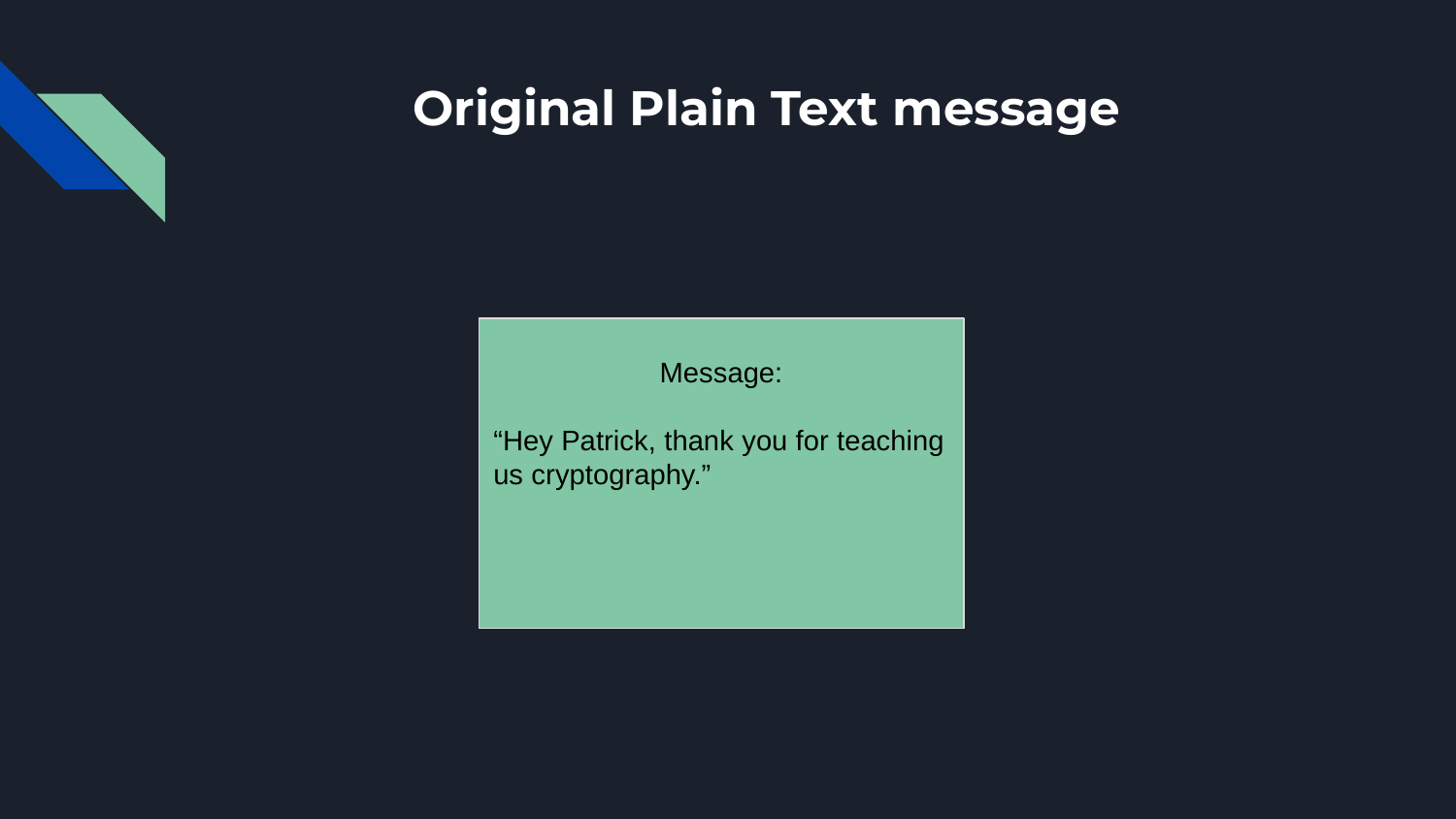

# Original Plain Text message

Message:

“Hey Patrick, thank you for teaching us cryptography.”